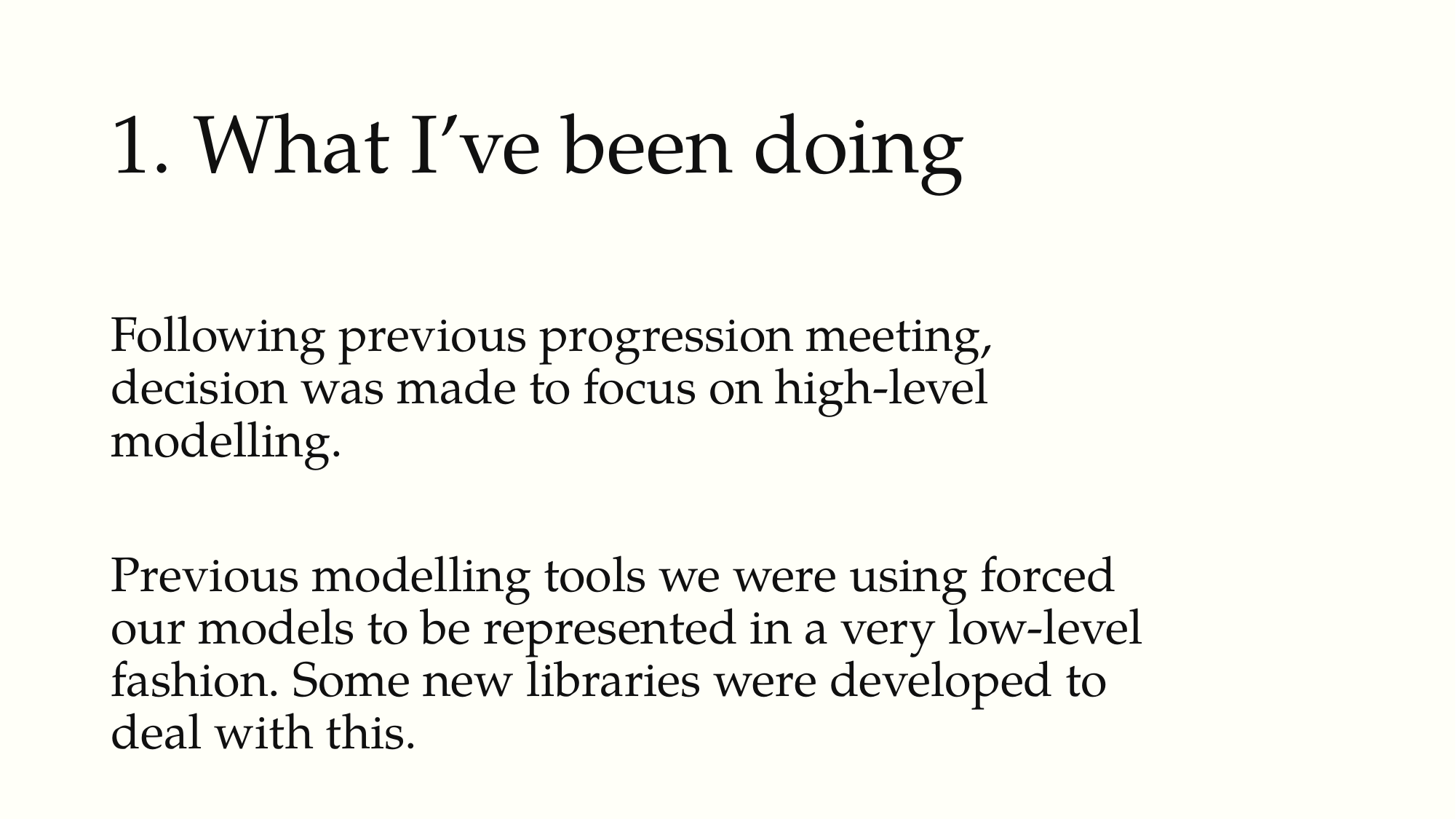

# 1. What I’ve been doing

Following previous progression meeting, decision was made to focus on high-level modelling.

Previous modelling tools we were using forced our models to be represented in a very low-level fashion. Some new libraries were developed to deal with this.